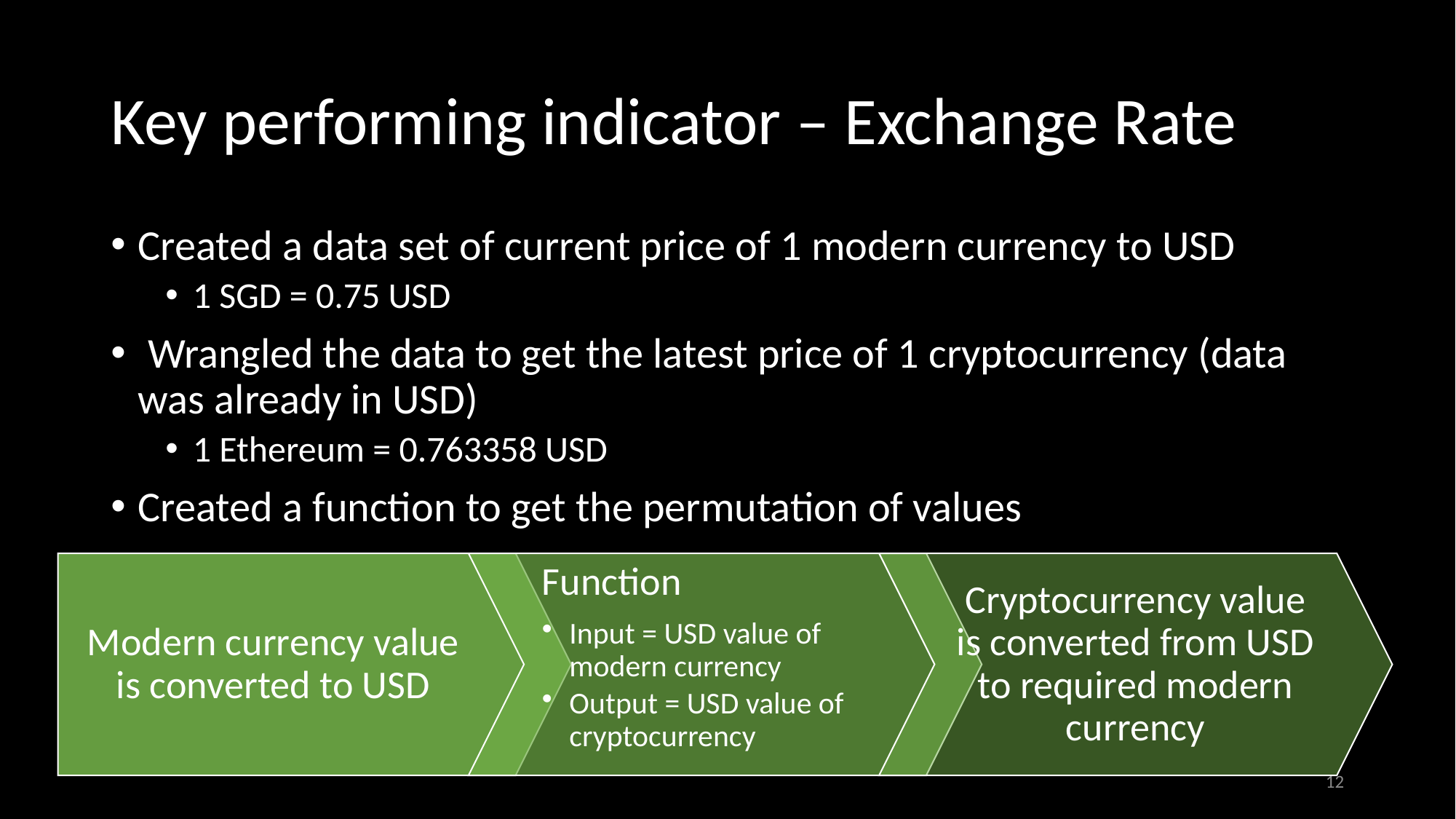

# Key performing indicator – Exchange Rate
Created a data set of current price of 1 modern currency to USD
1 SGD = 0.75 USD
 Wrangled the data to get the latest price of 1 cryptocurrency (data was already in USD)
1 Ethereum = 0.763358 USD
Created a function to get the permutation of values
Modern currency value is converted to USD
Function
Input = USD value of modern currency
Output = USD value of cryptocurrency
Cryptocurrency value is converted from USD to required modern currency
12